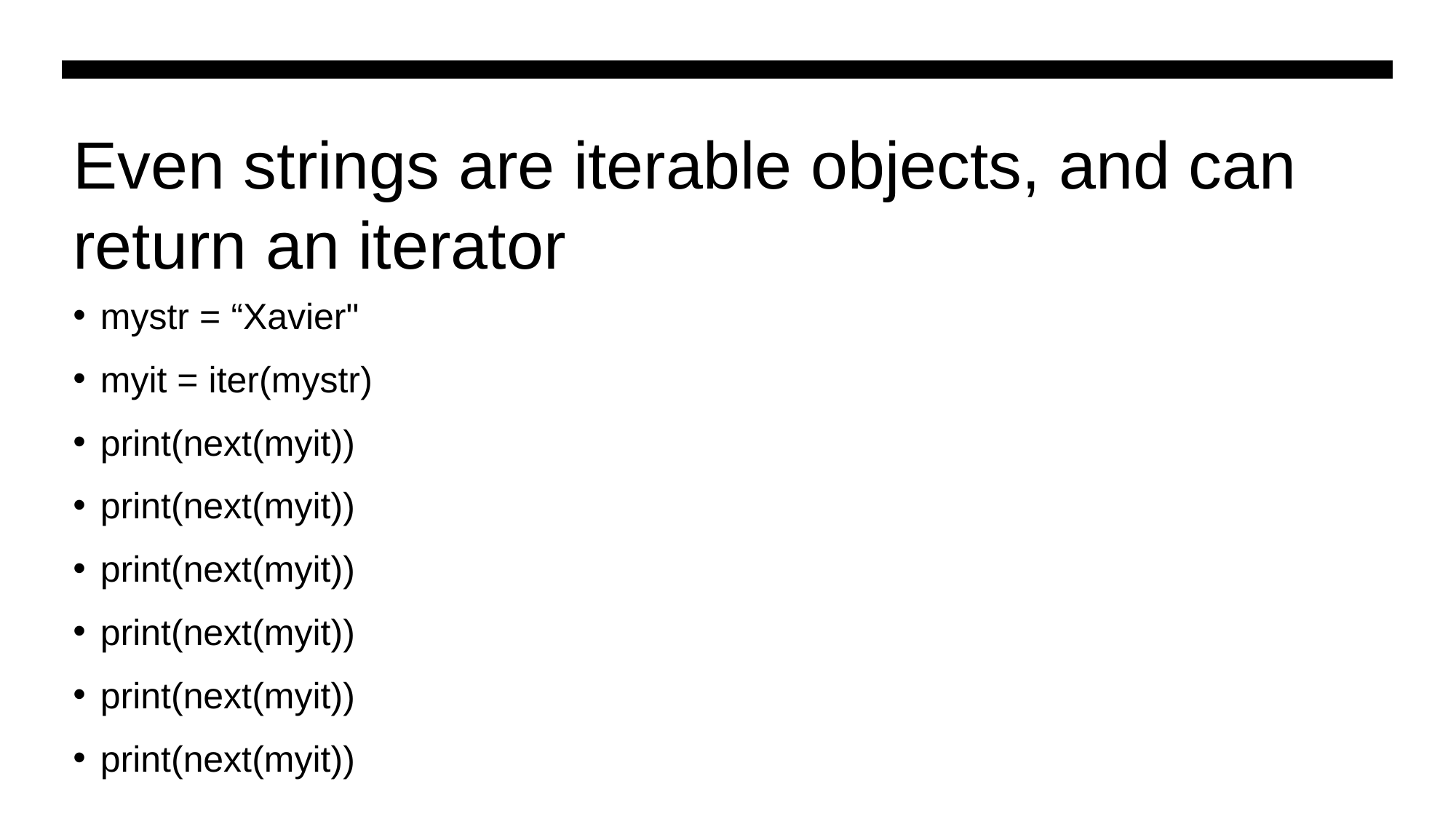

# Even strings are iterable objects, and can return an iterator
mystr = “Xavier"
myit = iter(mystr)
print(next(myit))
print(next(myit))
print(next(myit))
print(next(myit))
print(next(myit))
print(next(myit))